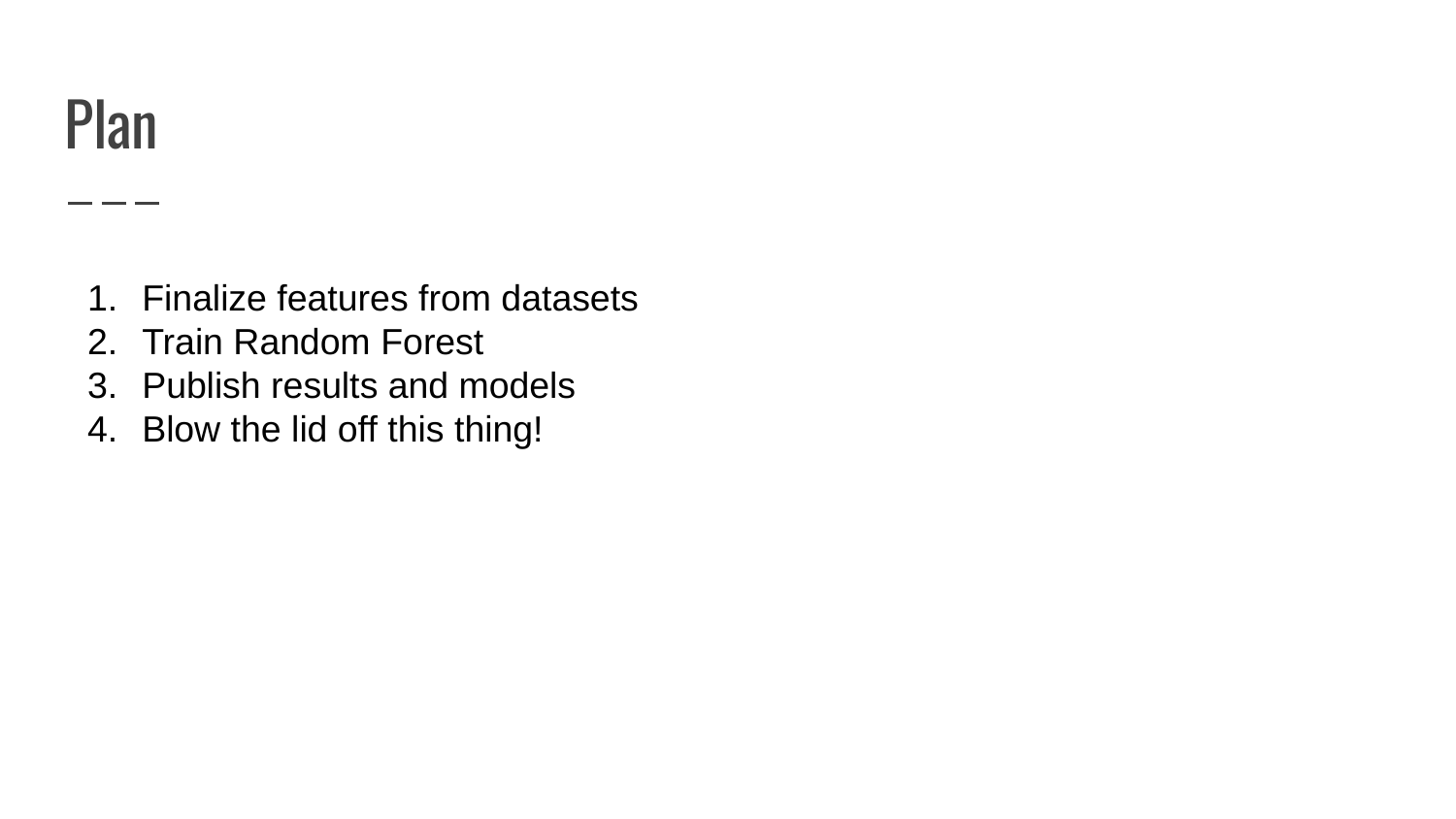

# Plan
Finalize features from datasets
Train Random Forest
Publish results and models
Blow the lid off this thing!